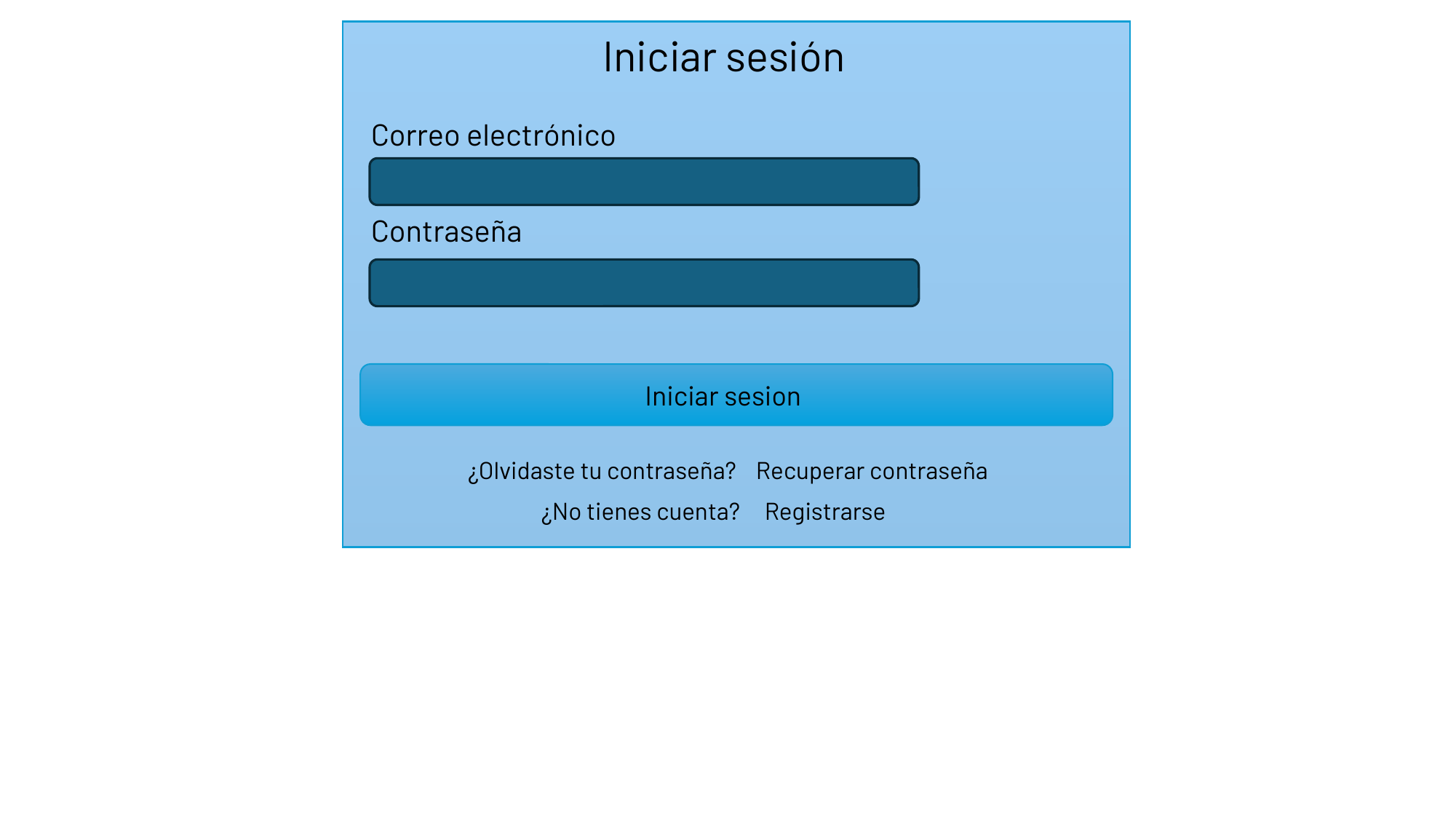

Iniciar sesión
Correo electrónico

Contraseña

Iniciar sesion
¿Olvidaste tu contraseña?    Recuperar contraseña
¿No tienes cuenta?     Registrarse